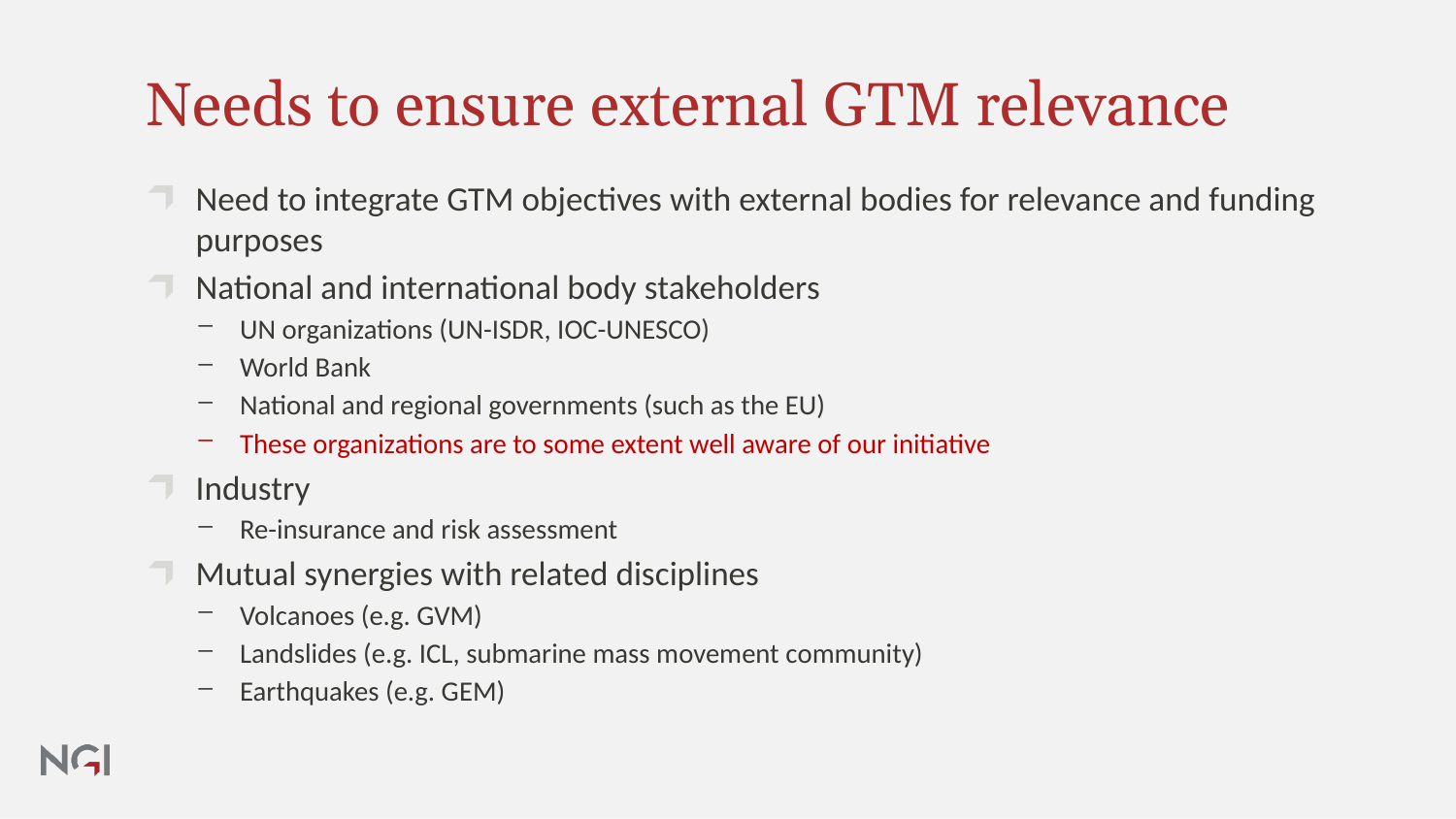

# Needs to ensure external GTM relevance
Need to integrate GTM objectives with external bodies for relevance and funding purposes
National and international body stakeholders
UN organizations (UN-ISDR, IOC-UNESCO)
World Bank
National and regional governments (such as the EU)
These organizations are to some extent well aware of our initiative
Industry
Re-insurance and risk assessment
Mutual synergies with related disciplines
Volcanoes (e.g. GVM)
Landslides (e.g. ICL, submarine mass movement community)
Earthquakes (e.g. GEM)